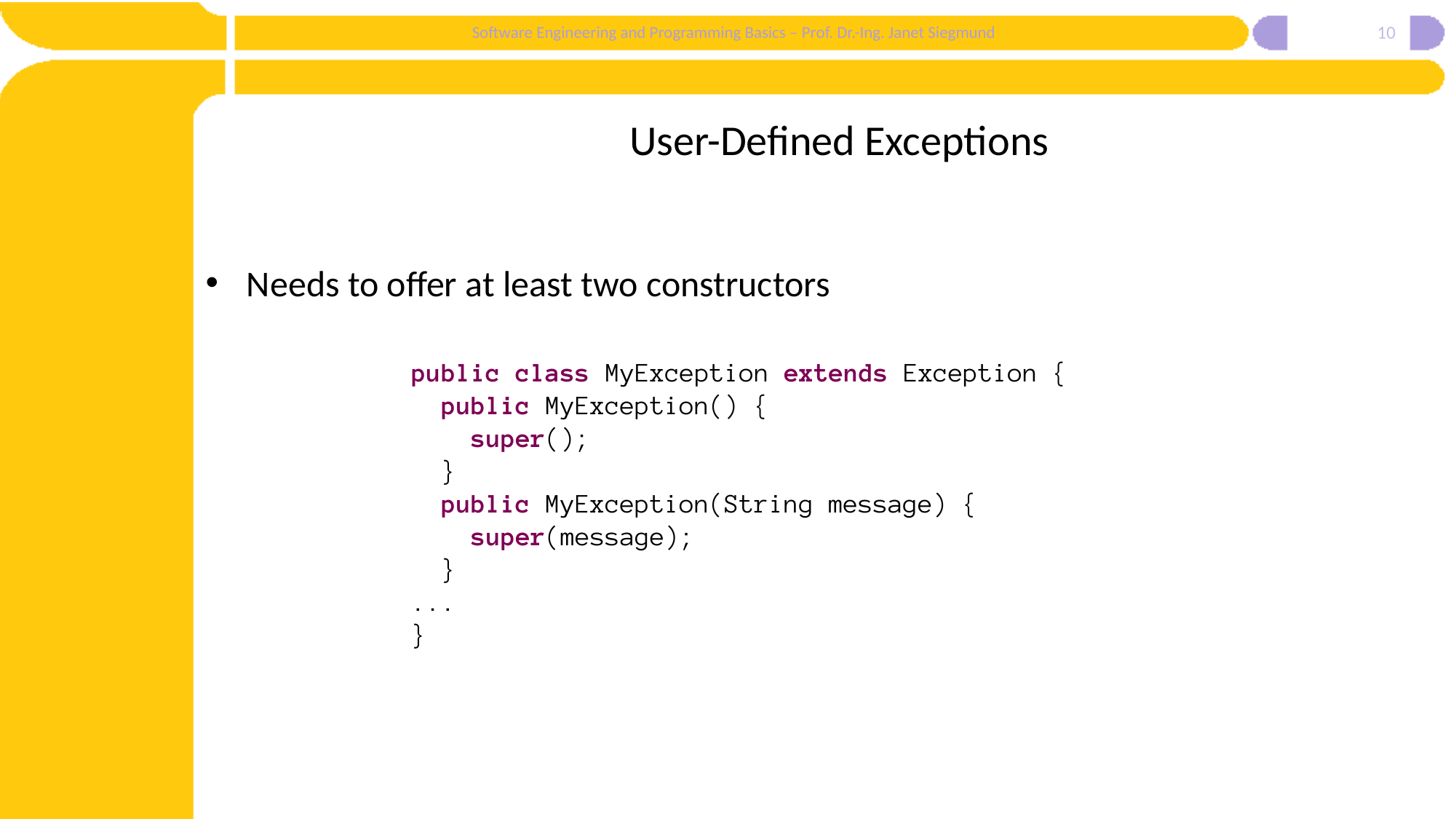

10
# User-Defined Exceptions
Needs to offer at least two constructors

public class MyException extends Exception {
  public MyException() {
    super();
  }
  public MyException(String message) {
    super(message);
  }
...
}